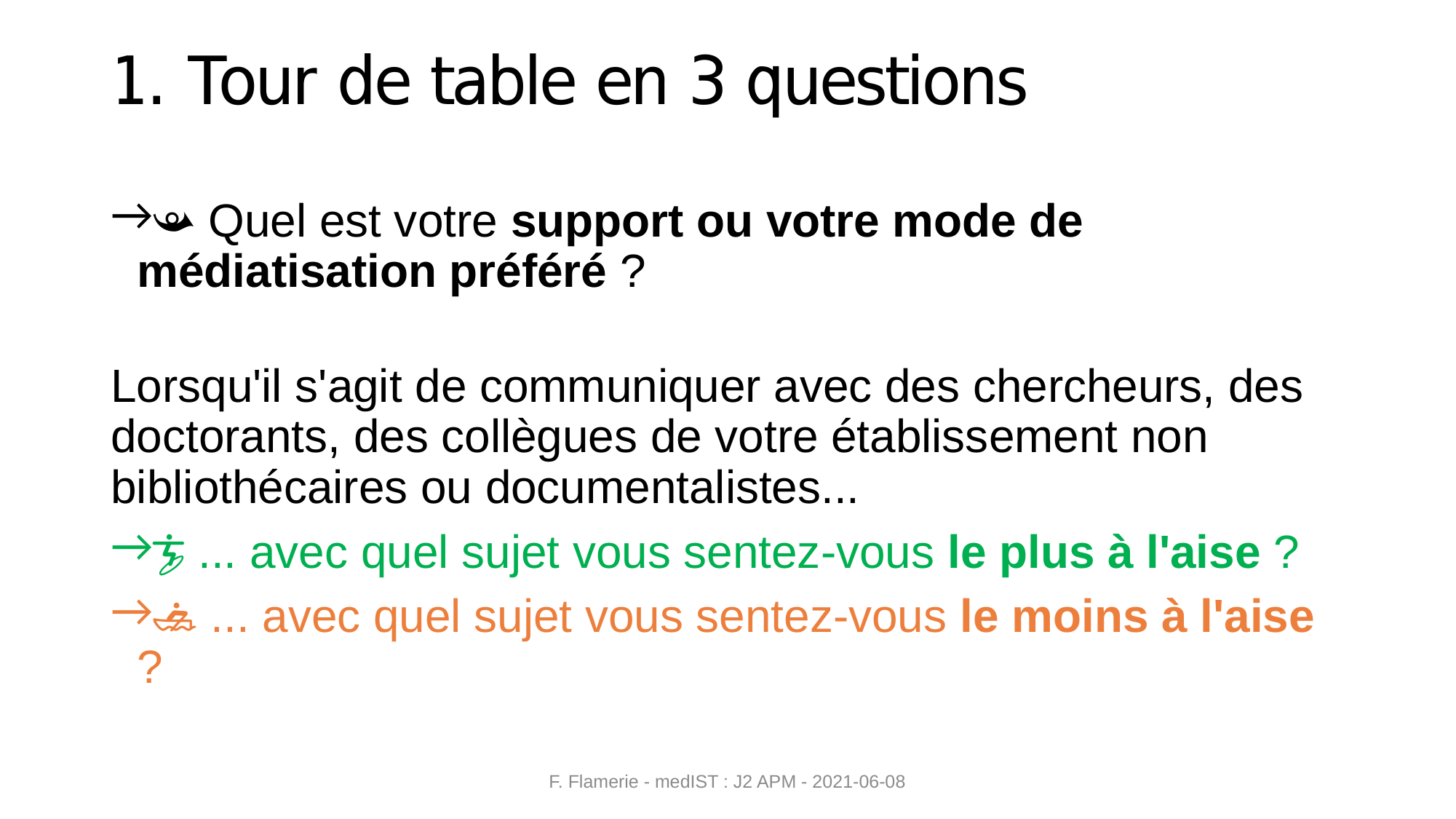

# 1. Tour de table en 3 questions
📯 Quel est votre support ou votre mode de médiatisation préféré ?
Lorsqu'il s'agit de communiquer avec des chercheurs, des doctorants, des collègues de votre établissement non bibliothécaires ou documentalistes...
🏄 ... avec quel sujet vous sentez-vous le plus à l'aise ?
🚣 ... avec quel sujet vous sentez-vous le moins à l'aise ?

F. Flamerie - medIST : J2 APM - 2021-06-08